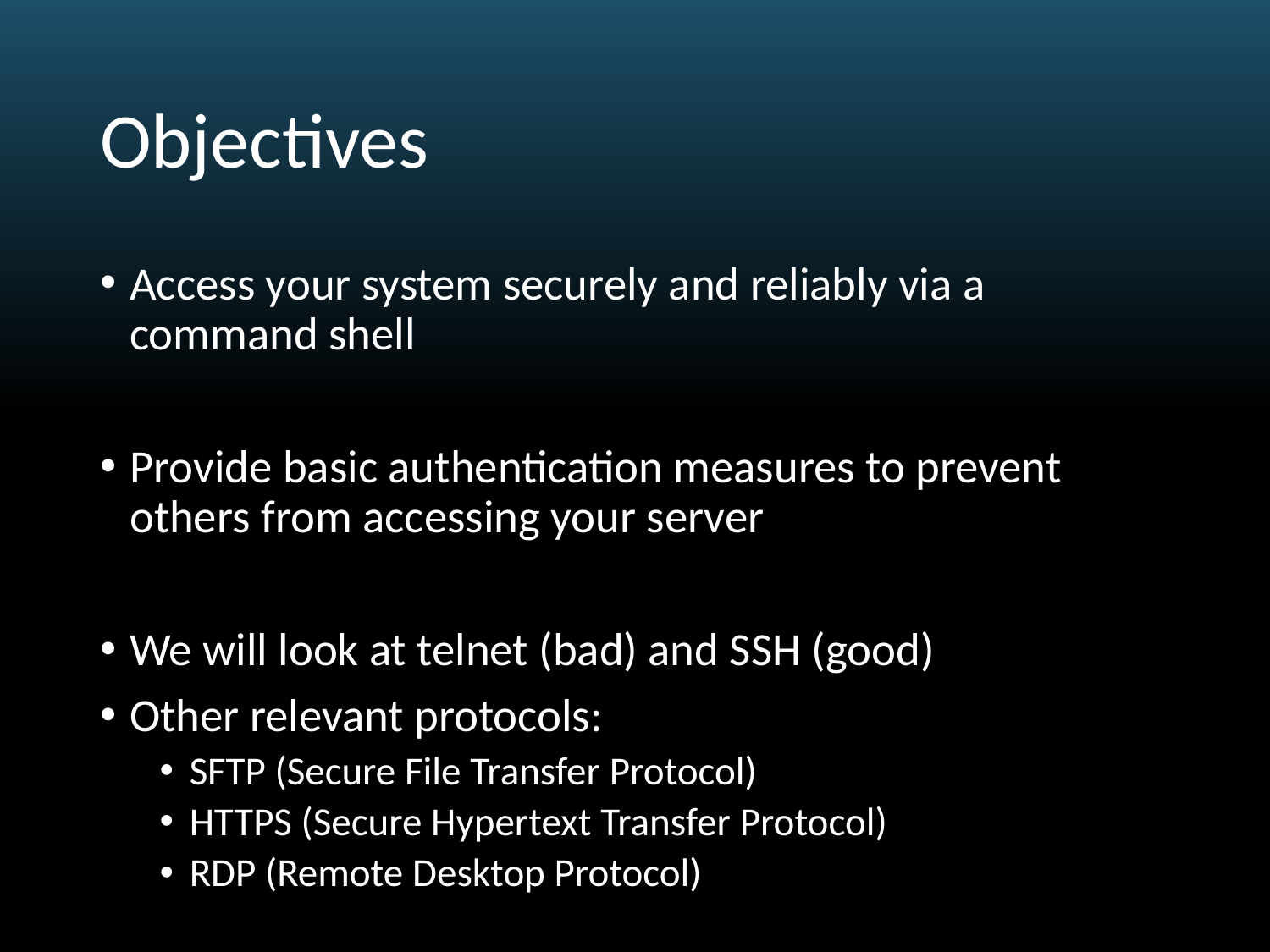

# Objectives
Access your system securely and reliably via a command shell

Provide basic authentication measures to prevent others from accessing your server

We will look at telnet (bad) and SSH (good)
Other relevant protocols:
SFTP (Secure File Transfer Protocol)
HTTPS (Secure Hypertext Transfer Protocol)
RDP (Remote Desktop Protocol)